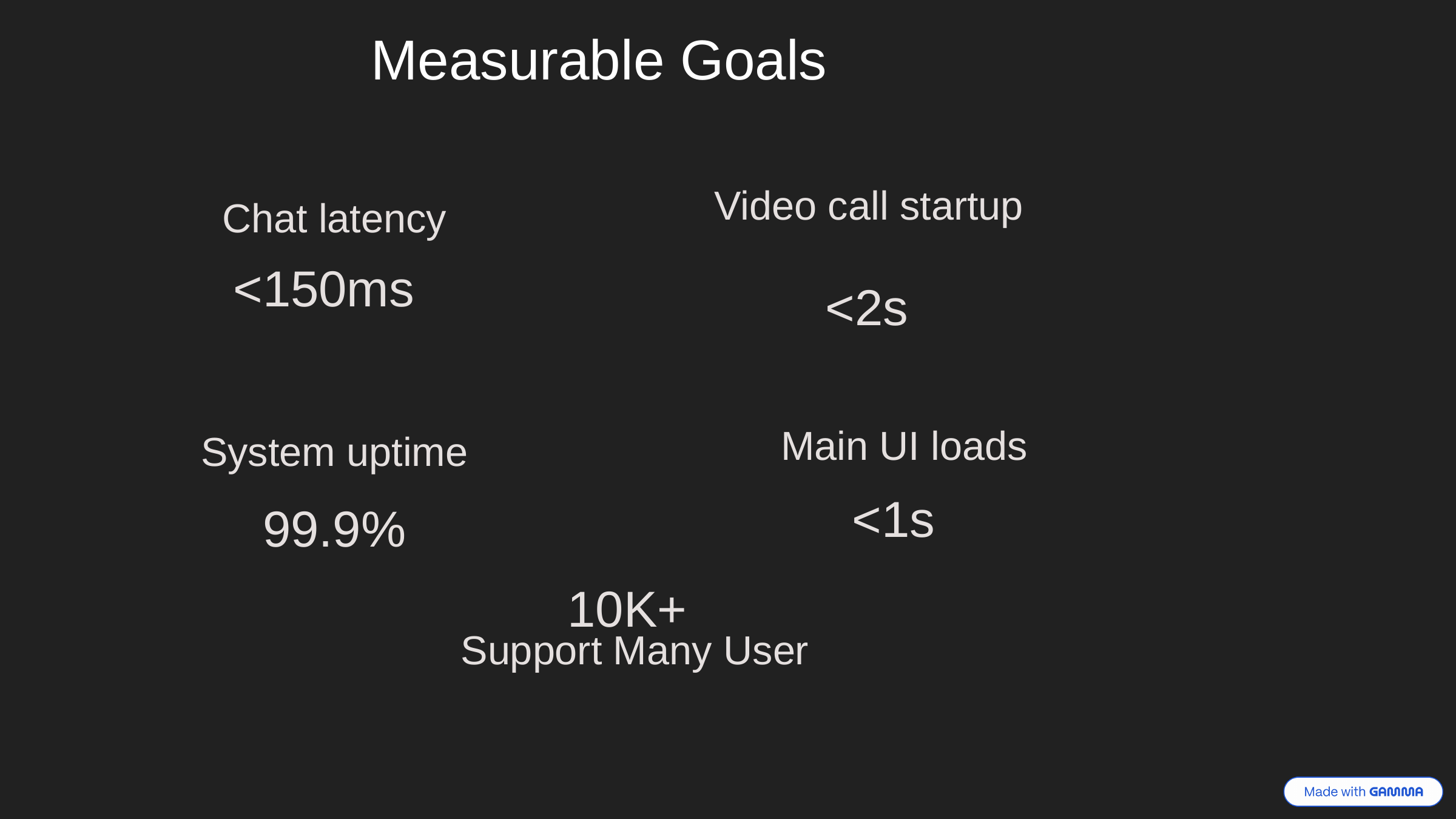

Measurable Goals
Video call startup
Chat latency
<150ms
<2s
Main UI loads
System uptime
<1s
99.9%
10K+
Support Many User